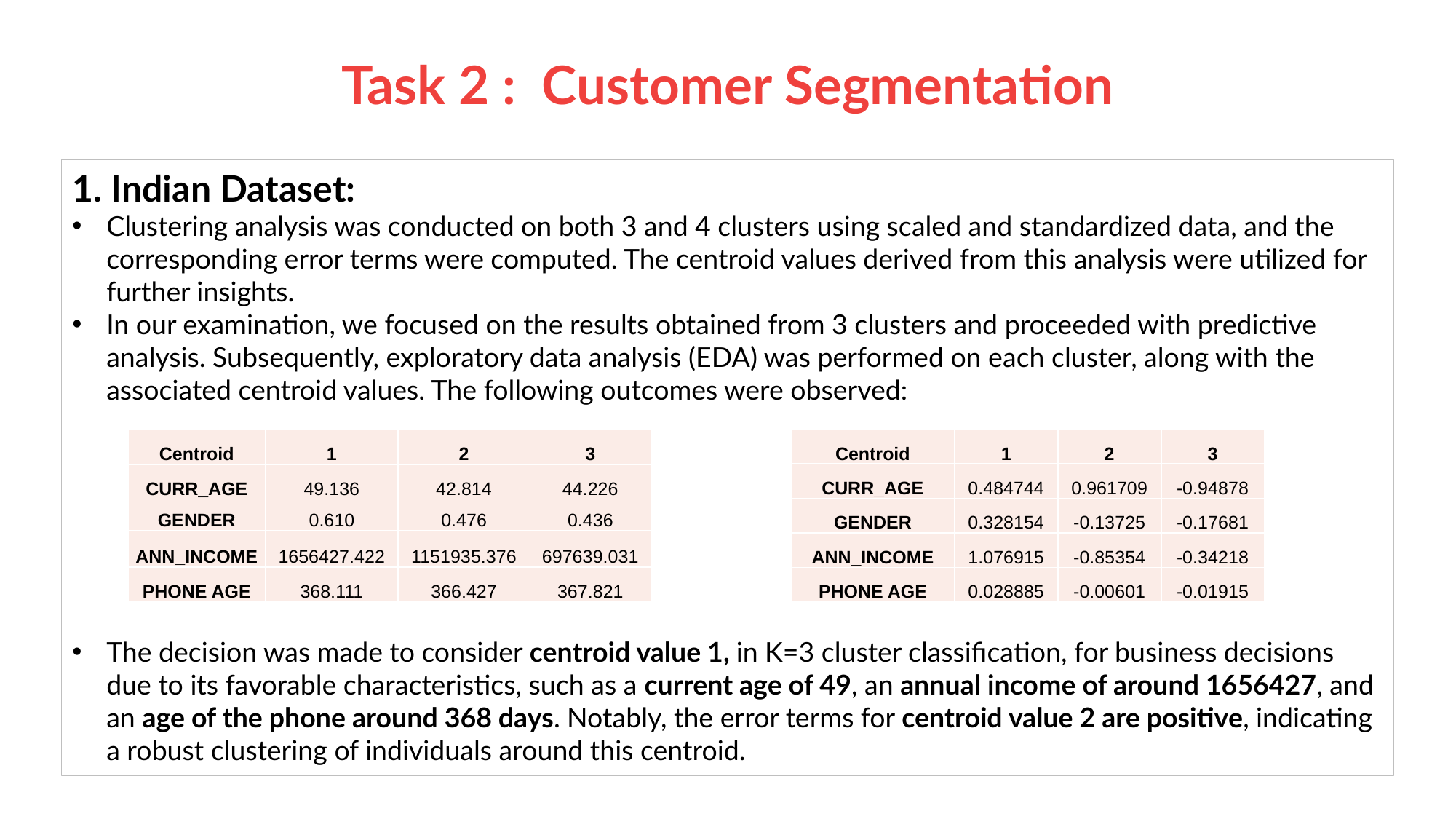

# Task 2 :  Customer Segmentation
1. Indian Dataset:
Clustering analysis was conducted on both 3 and 4 clusters using scaled and standardized data, and the corresponding error terms were computed. The centroid values derived from this analysis were utilized for further insights.
In our examination, we focused on the results obtained from 3 clusters and proceeded with predictive analysis. Subsequently, exploratory data analysis (EDA) was performed on each cluster, along with the associated centroid values. The following outcomes were observed:

The decision was made to consider centroid value 1, in K=3 cluster classification, for business decisions due to its favorable characteristics, such as a current age of 49, an annual income of around 1656427, and an age of the phone around 368 days. Notably, the error terms for centroid value 2 are positive, indicating a robust clustering of individuals around this centroid.
| Centroid | 1 | 2 | 3 |
| --- | --- | --- | --- |
| CURR\_AGE | 49.136 | 42.814 | 44.226 |
| GENDER | 0.610 | 0.476 | 0.436 |
| ANN\_INCOME | 1656427.422 | 1151935.376 | 697639.031 |
| PHONE AGE | 368.111 | 366.427 | 367.821 |
| Centroid | 1 | 2 | 3 |
| --- | --- | --- | --- |
| CURR\_AGE | 0.484744 | 0.961709 | -0.94878 |
| GENDER | 0.328154 | -0.13725 | -0.17681 |
| ANN\_INCOME | 1.076915 | -0.85354 | -0.34218 |
| PHONE AGE | 0.028885 | -0.00601 | -0.01915 |